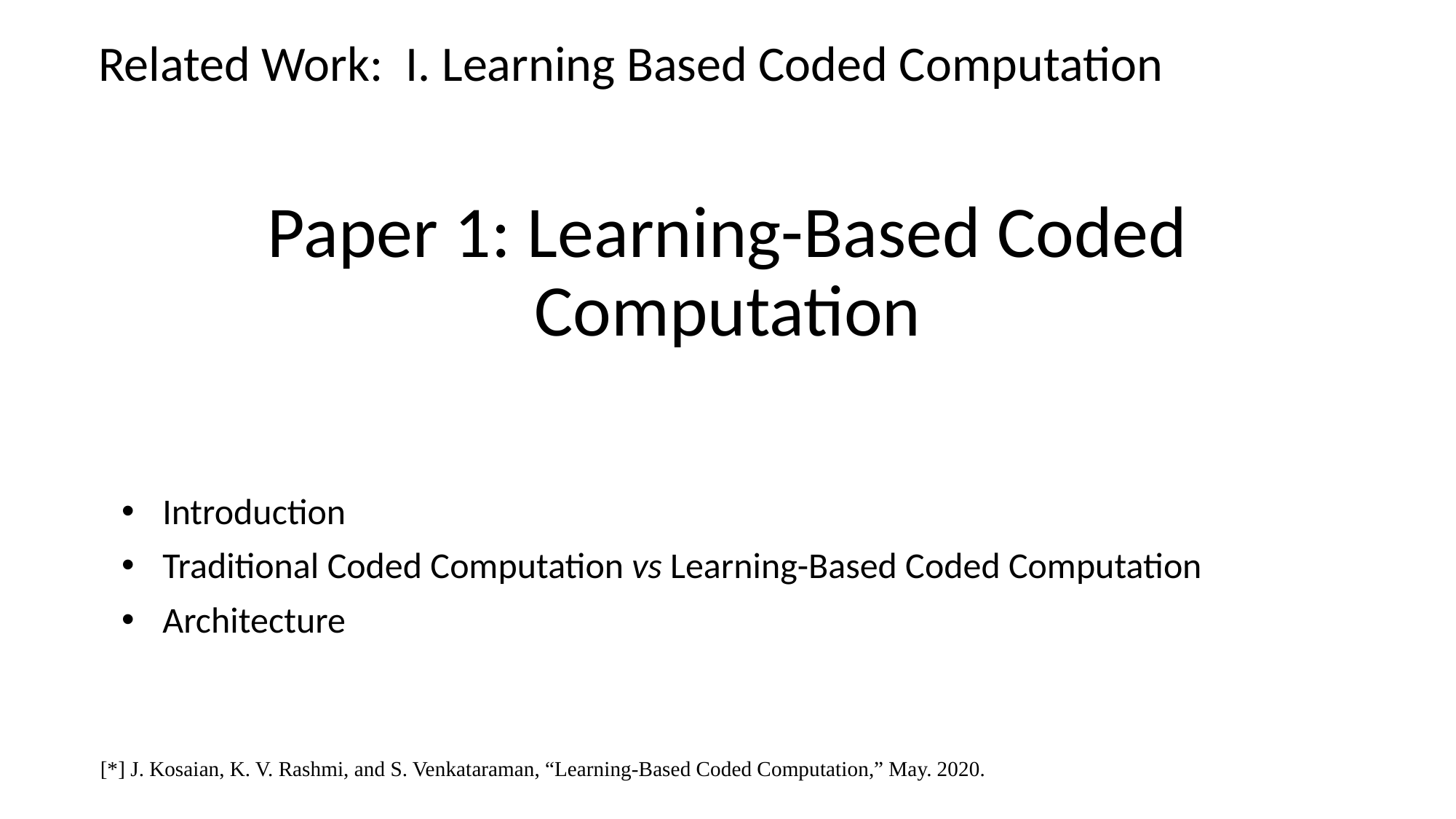

Related Work:  I. Learning Based Coded Computation
# Paper 1: Learning-Based Coded Computation
Introduction
Traditional Coded Computation vs Learning-Based Coded Computation
Architecture

[*] J. Kosaian, K. V. Rashmi, and S. Venkataraman, “Learning-Based Coded Computation,” May. 2020.